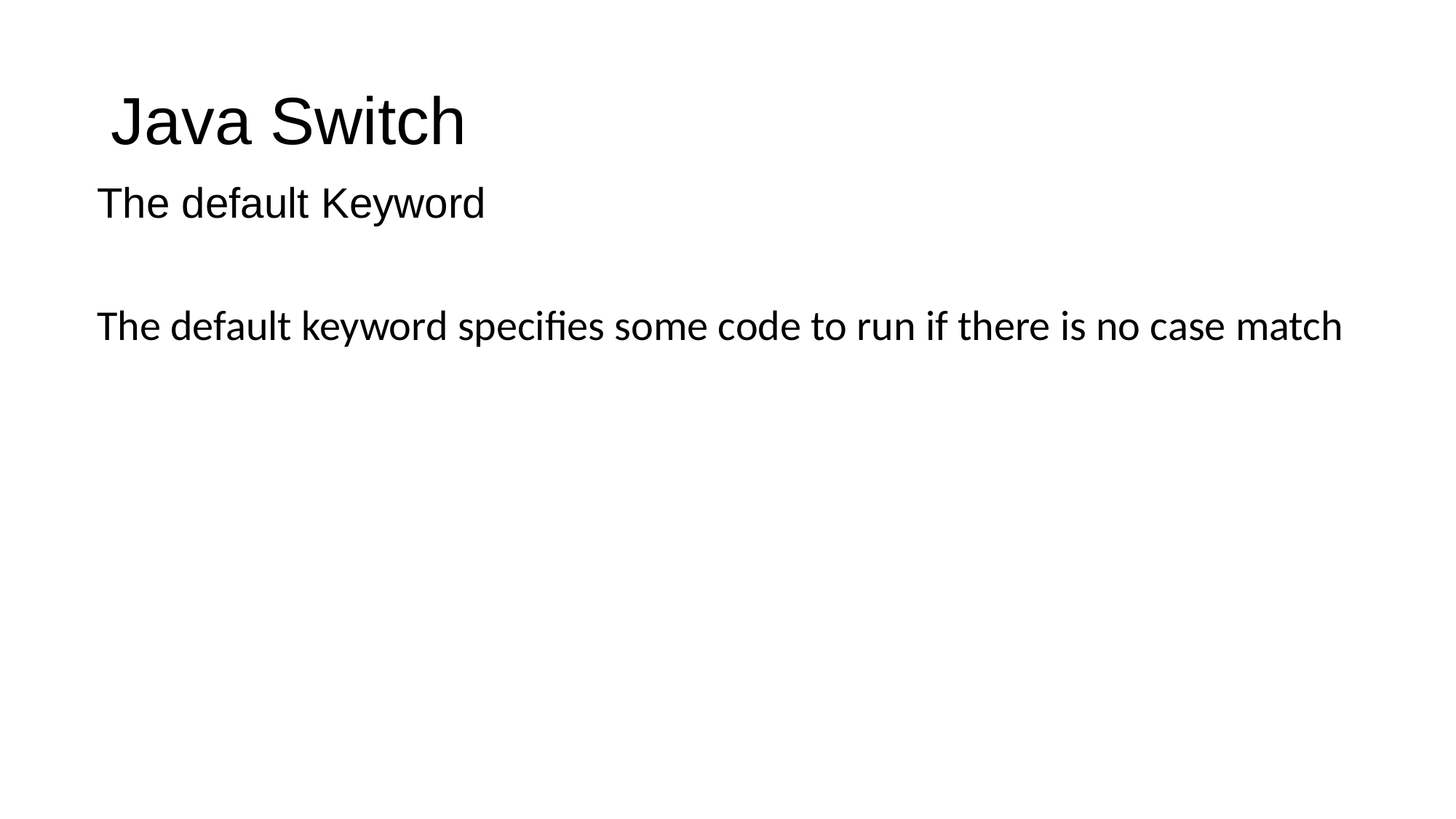

# Java Switch
The default Keyword

The default keyword specifies some code to run if there is no case match